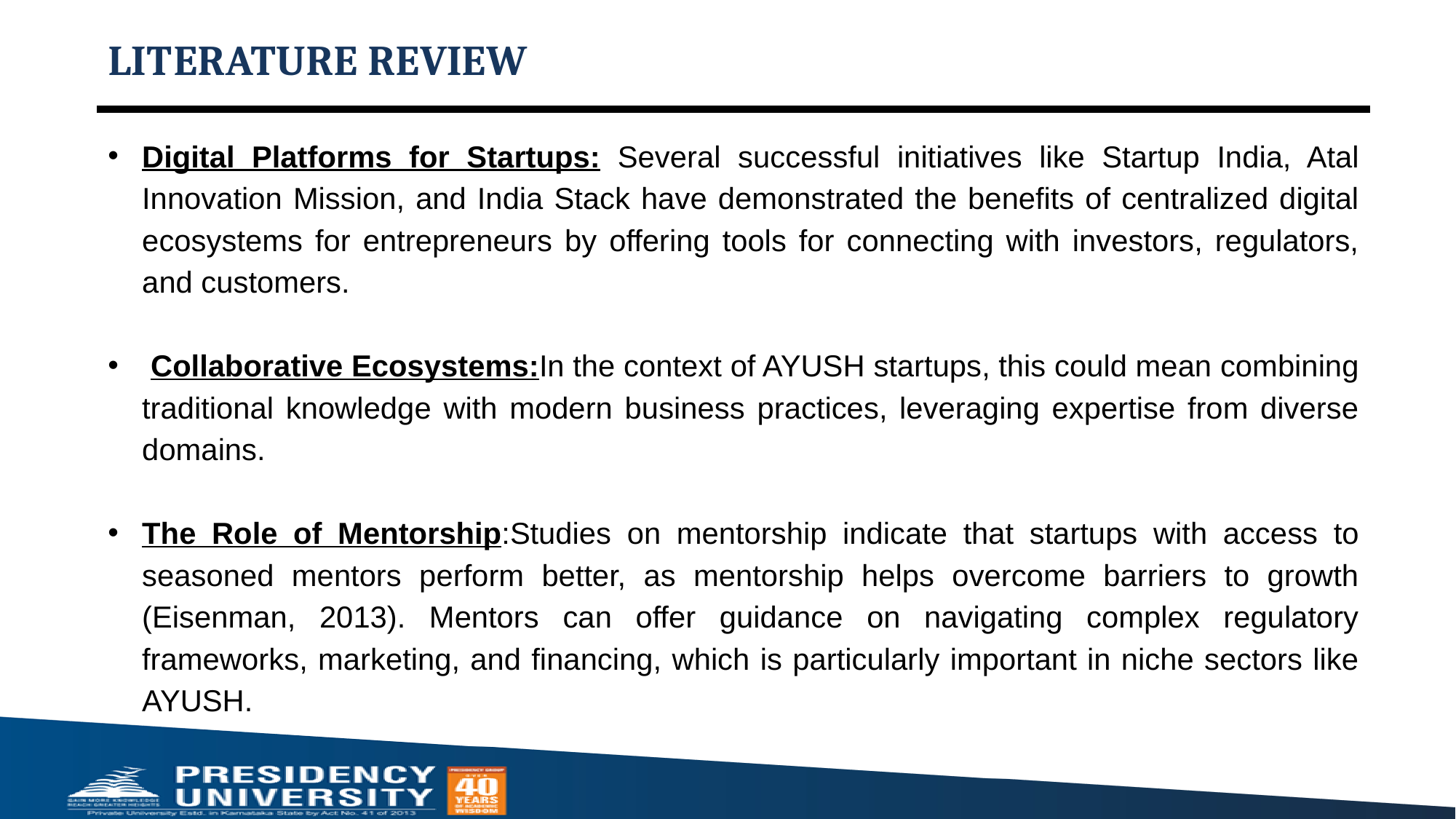

# LITERATURE REVIEW
Digital Platforms for Startups: Several successful initiatives like Startup India, Atal Innovation Mission, and India Stack have demonstrated the benefits of centralized digital ecosystems for entrepreneurs by offering tools for connecting with investors, regulators, and customers.

 Collaborative Ecosystems:In the context of AYUSH startups, this could mean combining traditional knowledge with modern business practices, leveraging expertise from diverse domains.

The Role of Mentorship:Studies on mentorship indicate that startups with access to seasoned mentors perform better, as mentorship helps overcome barriers to growth (Eisenman, 2013). Mentors can offer guidance on navigating complex regulatory frameworks, marketing, and financing, which is particularly important in niche sectors like AYUSH.